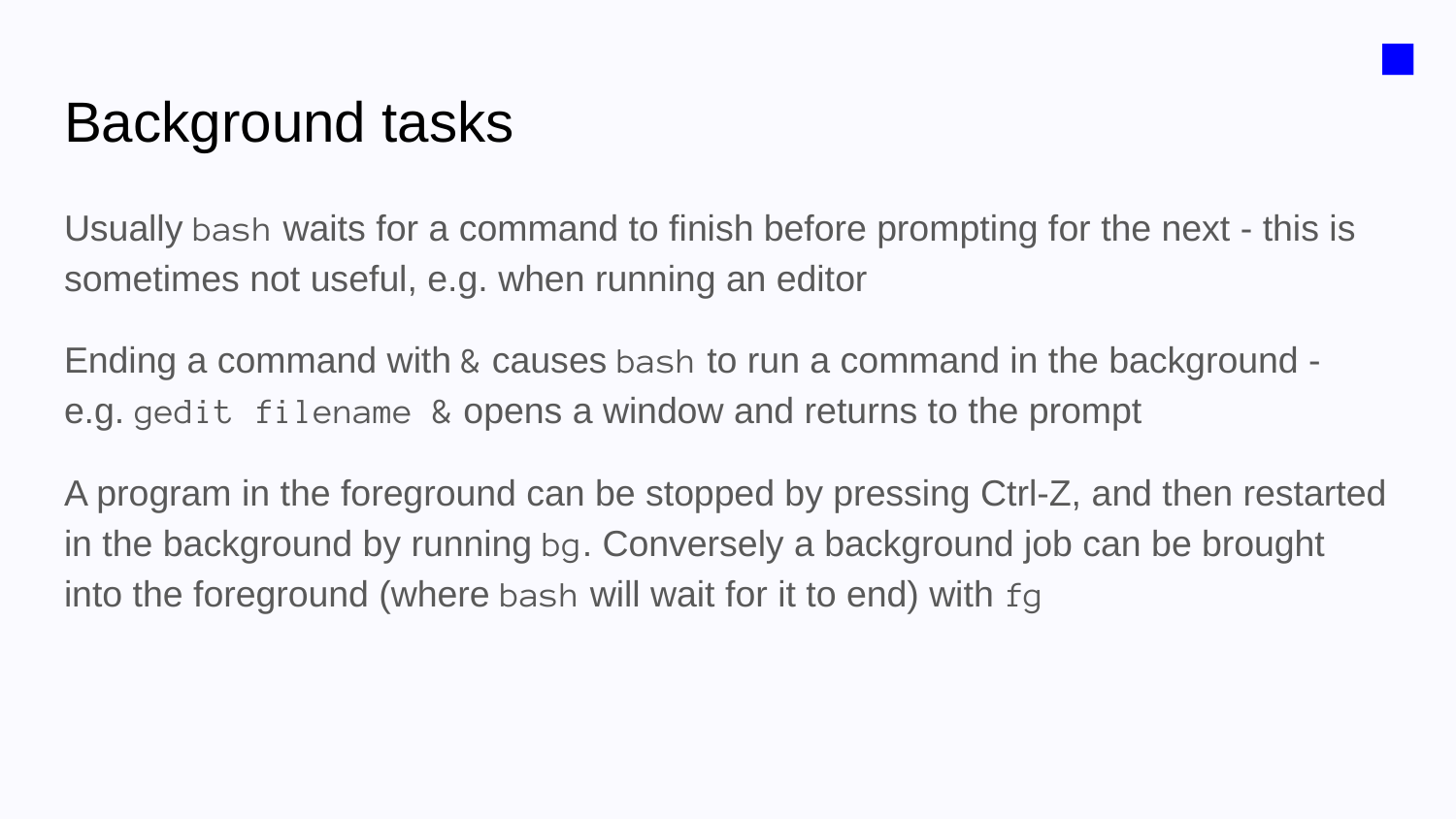

■
# Background tasks
Usually bash waits for a command to finish before prompting for the next - this is sometimes not useful, e.g. when running an editor
Ending a command with & causes bash to run a command in the background - e.g. gedit filename & opens a window and returns to the prompt
A program in the foreground can be stopped by pressing Ctrl-Z, and then restarted in the background by running bg. Conversely a background job can be brought into the foreground (where bash will wait for it to end) with fg